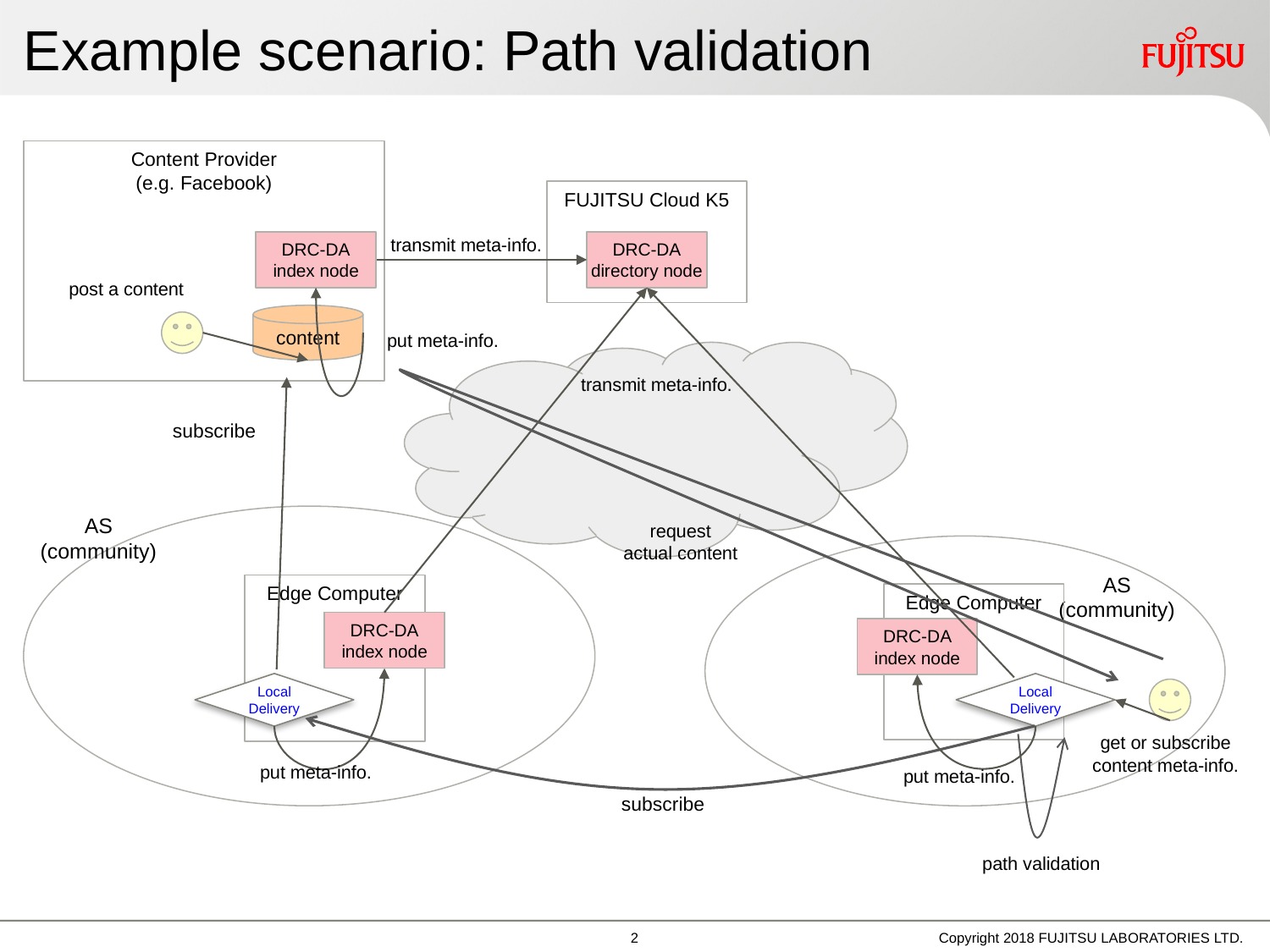

# Example scenario: Path validation
Content Provider
(e.g. Facebook)
FUJITSU Cloud K5
transmit meta-info.
DRC-DA
index node
DRC-DA
directory node
post a content
content

put meta-info.

transmit meta-info.

subscribe

AS
(community)
request
actual content

AS
(community)
Edge Computer
Edge Computer
DRC-DA
index node
DRC-DA
index node
Local Delivery
Local Delivery

get or subscribe
content meta-info.

put meta-info.
put meta-info.
subscribe
path validation
2
Copyright 2018 FUJITSU LABORATORIES LTD.